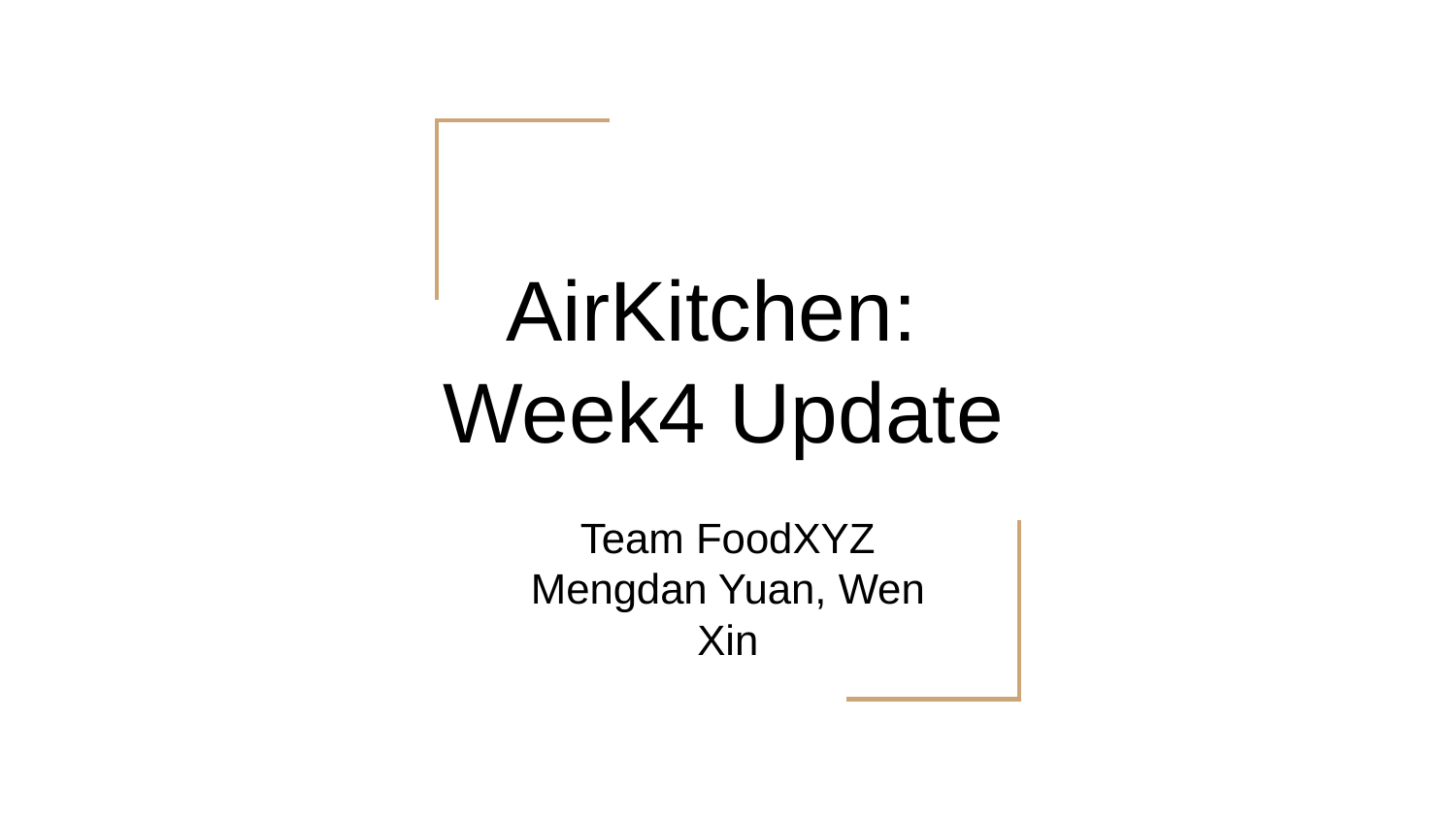

# AirKitchen:
Week4 Update
Team FoodXYZ
Mengdan Yuan, Wen Xin